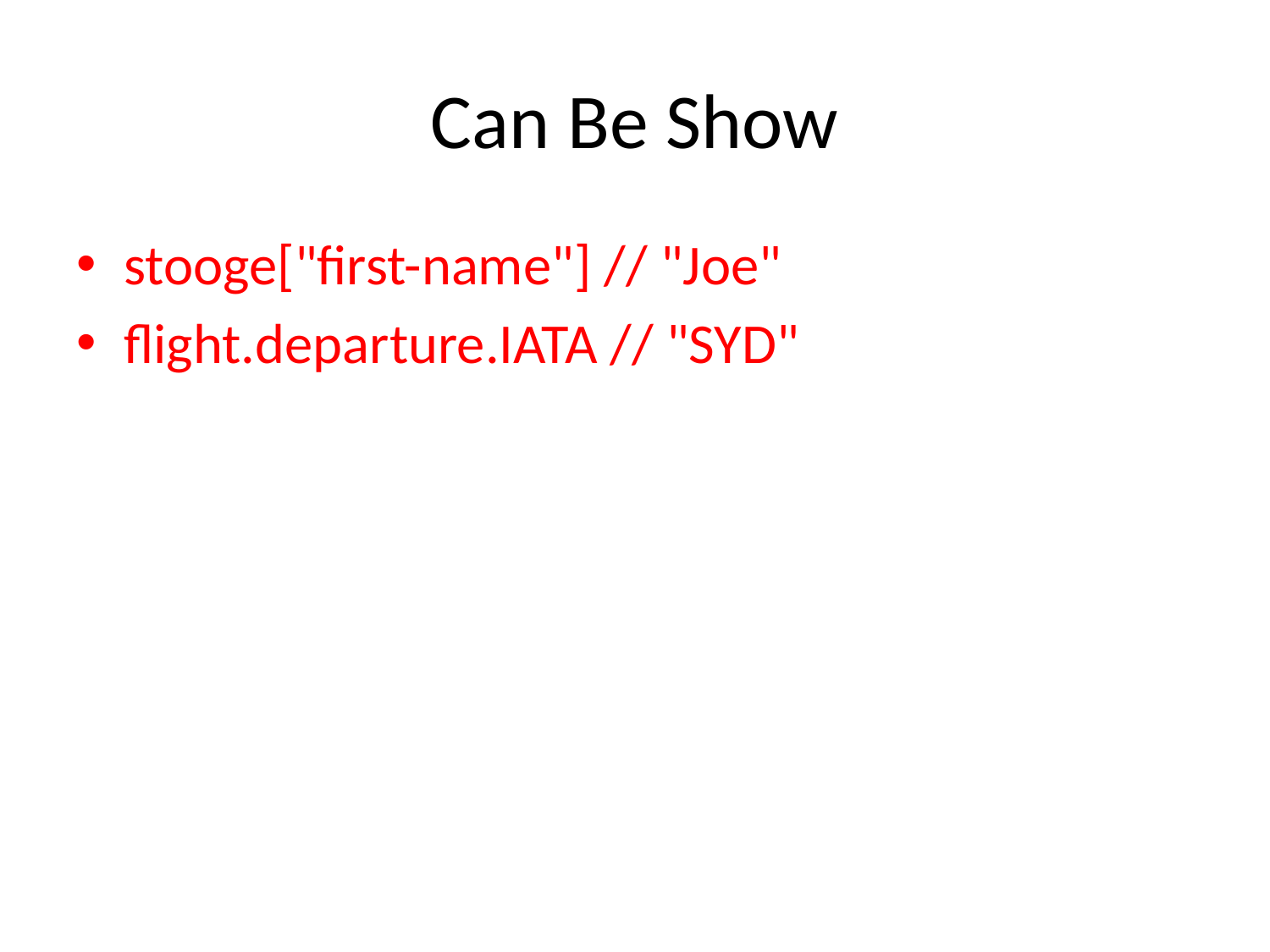

# Can Be Show
stooge["first-name"] // "Joe"
flight.departure.IATA // "SYD"